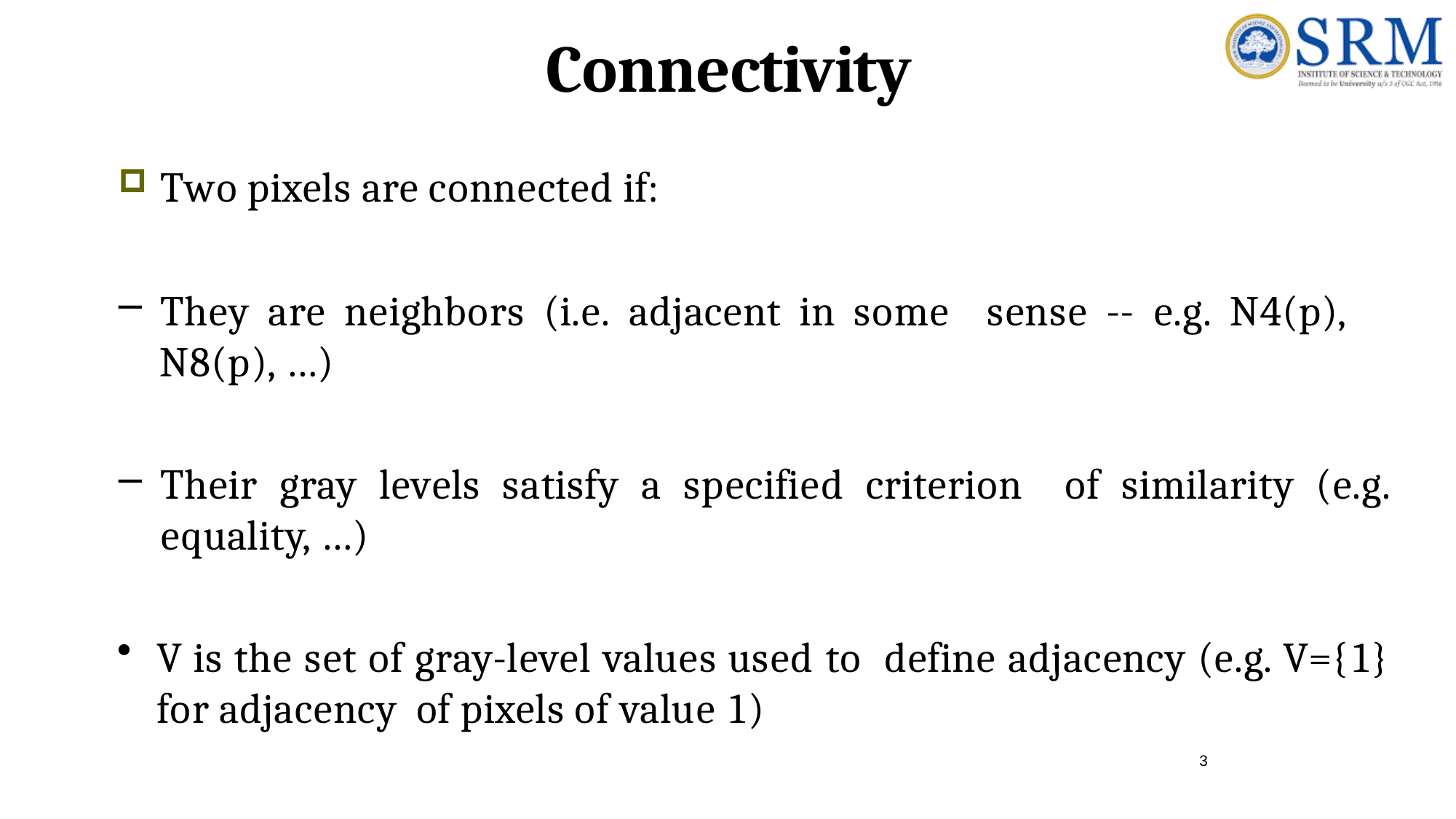

# Connectivity
Two pixels are connected if:

They are neighbors (i.e. adjacent in some  sense -- e.g. N4(p), N8(p), …)

Their gray levels satisfy a specified criterion  of similarity (e.g. equality, …)

V is the set of gray-level values used to  define adjacency (e.g. V={1} for adjacency  of pixels of value 1)
3